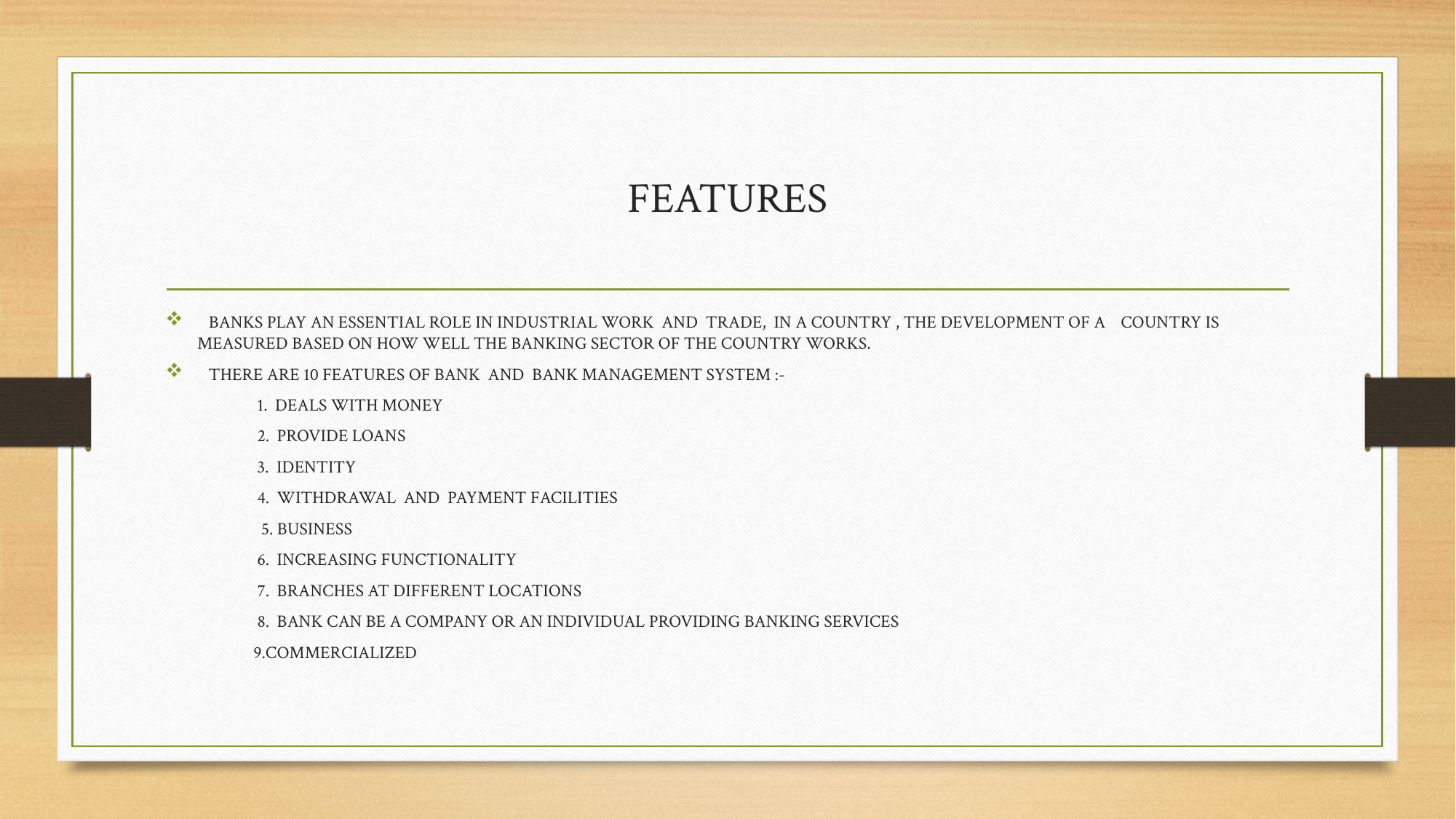

# FEATURES
   BANKS PLAY AN ESSENTIAL ROLE IN INDUSTRIAL WORK  AND  TRADE,  IN A COUNTRY , THE DEVELOPMENT OF A    COUNTRY IS MEASURED BASED ON HOW WELL THE BANKING SECTOR OF THE COUNTRY WORKS.
   THERE ARE 10 FEATURES OF BANK  AND  BANK MANAGEMENT SYSTEM :-
                        1.  DEALS WITH MONEY
                        2.  PROVIDE LOANS
                        3.  IDENTITY
                        4.  WITHDRAWAL  AND  PAYMENT FACILITIES
                         5. BUSINESS
                        6.  INCREASING FUNCTIONALITY
                        7.  BRANCHES AT DIFFERENT LOCATIONS
                        8.  BANK CAN BE A COMPANY OR AN INDIVIDUAL PROVIDING BANKING SERVICES
                       9.COMMERCIALIZED